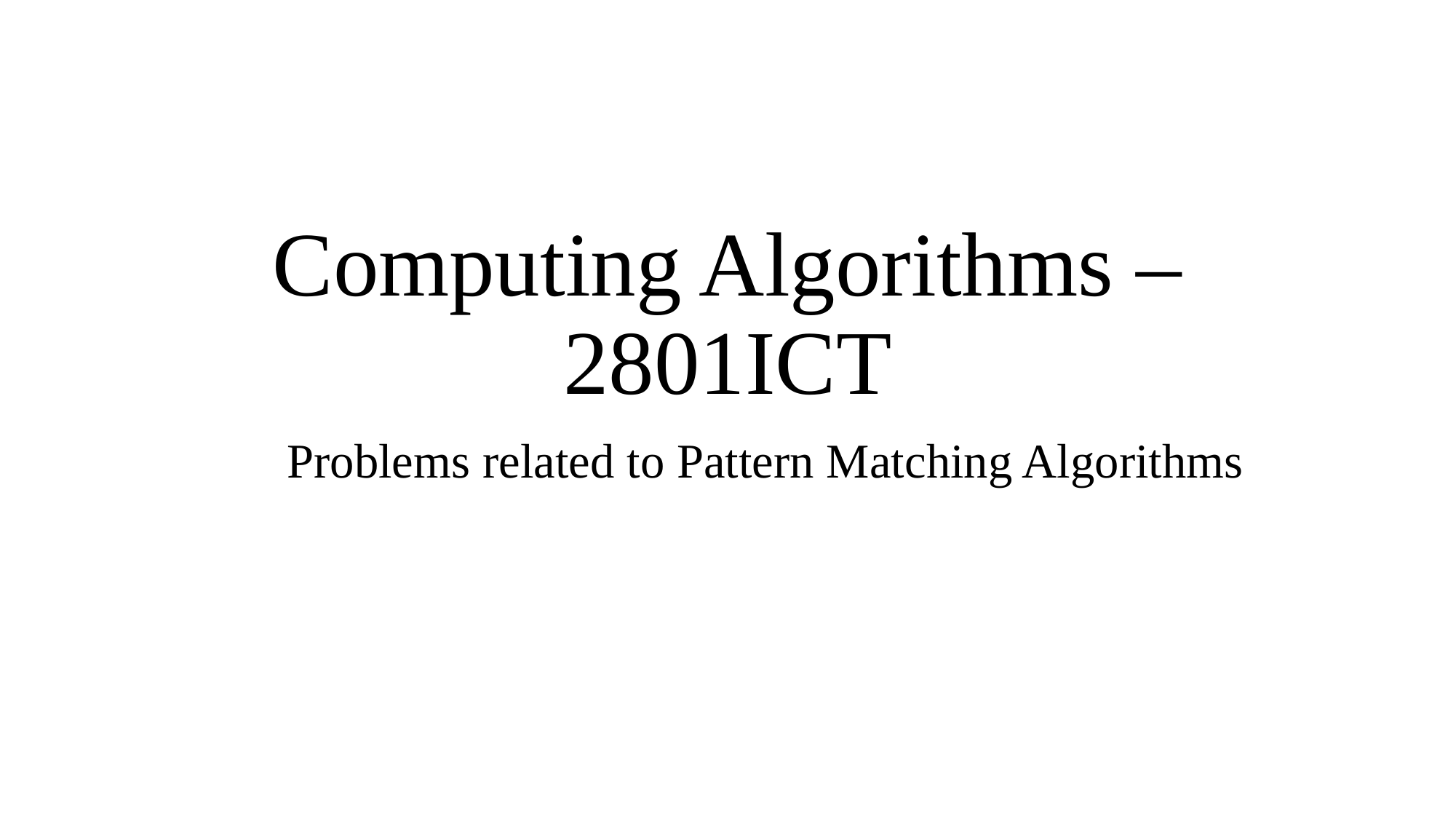

# Computing Algorithms – 2801ICT
Problems related to Pattern Matching Algorithms